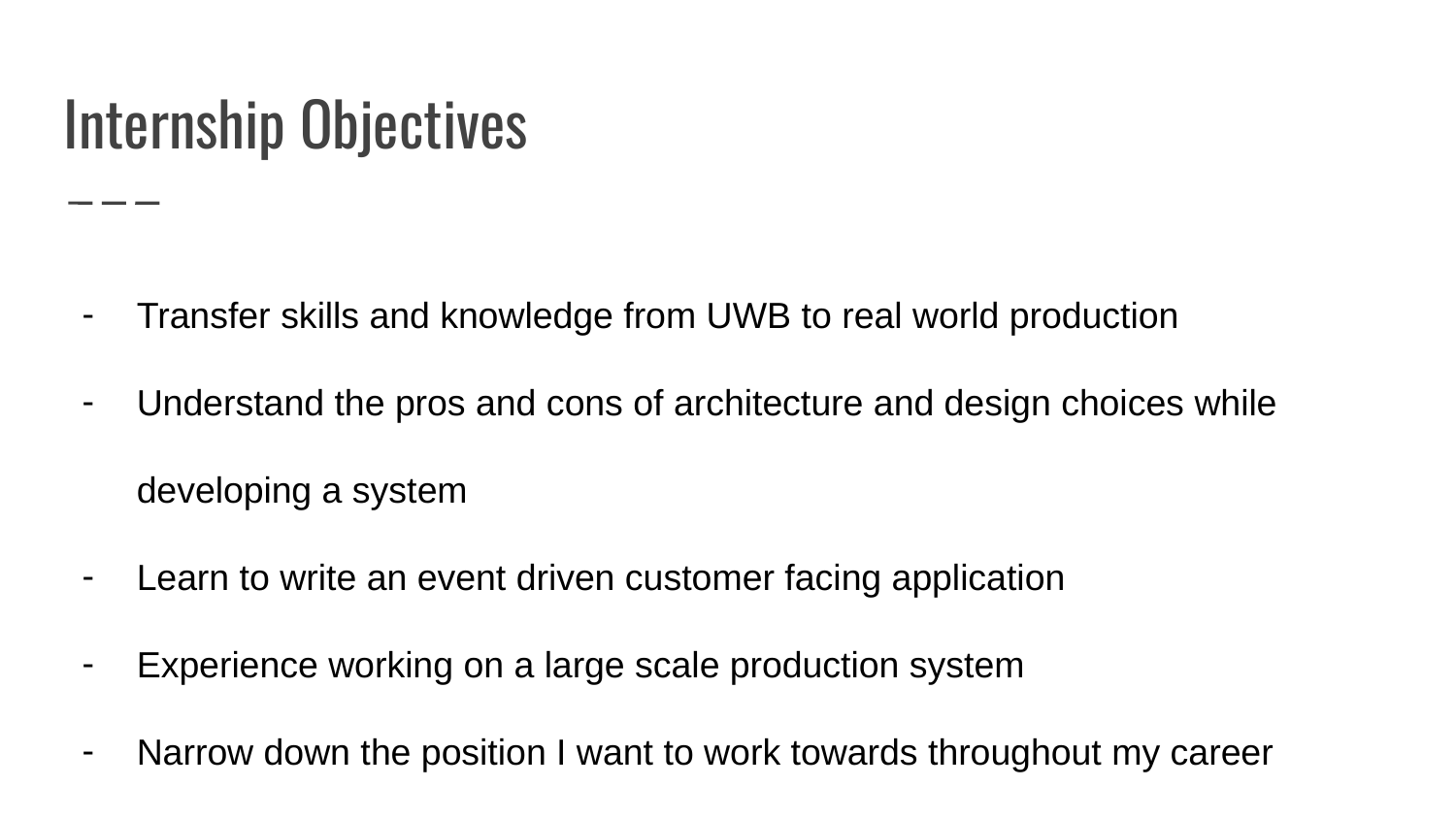

Internship Objectives
Transfer skills and knowledge from UWB to real world production
Understand the pros and cons of architecture and design choices while developing a system
Learn to write an event driven customer facing application
Experience working on a large scale production system
Narrow down the position I want to work towards throughout my career